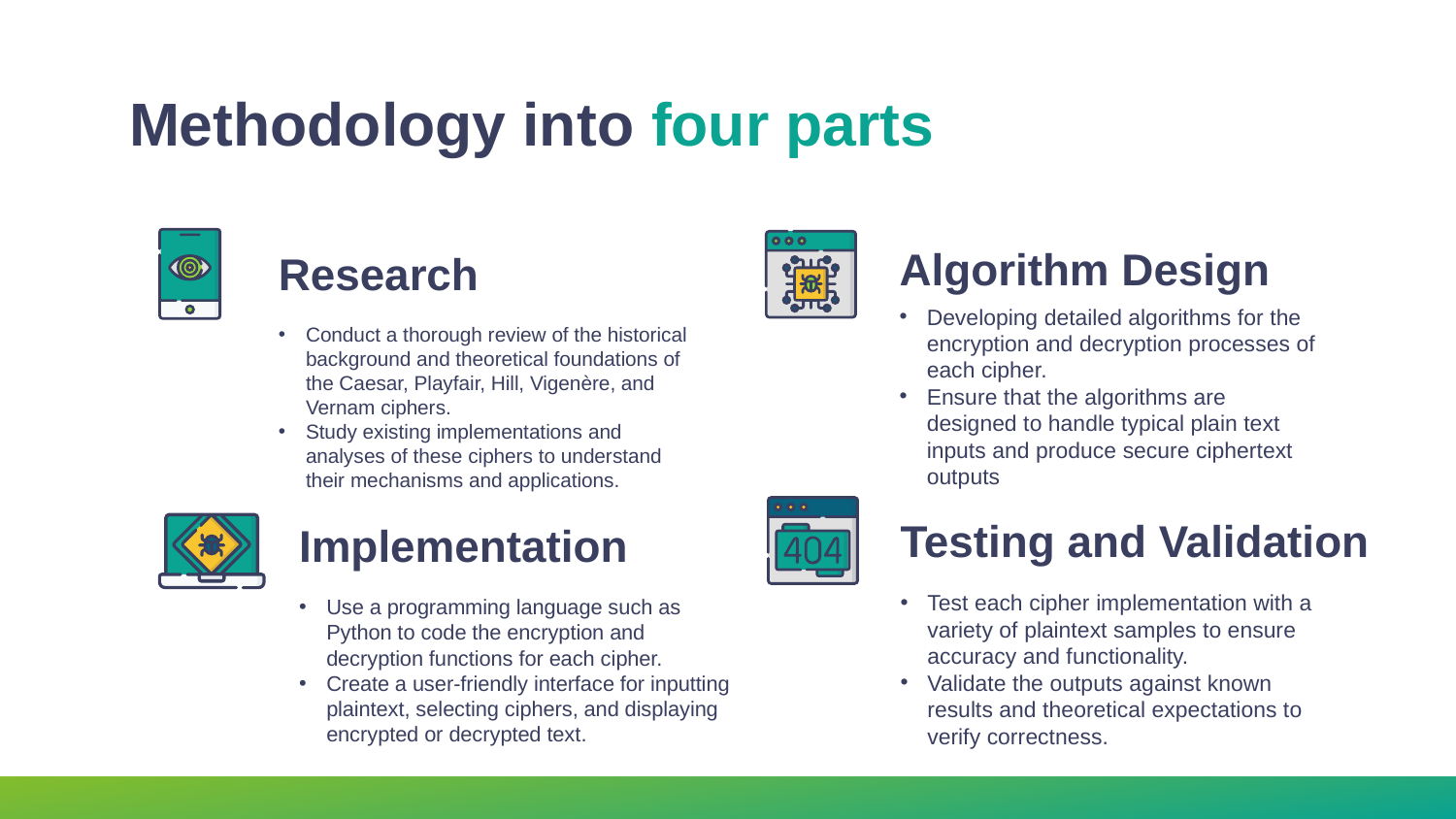

# Methodology into four parts

Algorithm Design
Research
Developing detailed algorithms for the encryption and decryption processes of each cipher.
Ensure that the algorithms are designed to handle typical plain text inputs and produce secure ciphertext outputs
Conduct a thorough review of the historical background and theoretical foundations of the Caesar, Playfair, Hill, Vigenère, and Vernam ciphers.
Study existing implementations and analyses of these ciphers to understand their mechanisms and applications.

Testing and Validation
Implementation
Test each cipher implementation with a variety of plaintext samples to ensure accuracy and functionality.
Validate the outputs against known results and theoretical expectations to verify correctness.
Use a programming language such as Python to code the encryption and decryption functions for each cipher.
Create a user-friendly interface for inputting plaintext, selecting ciphers, and displaying encrypted or decrypted text.